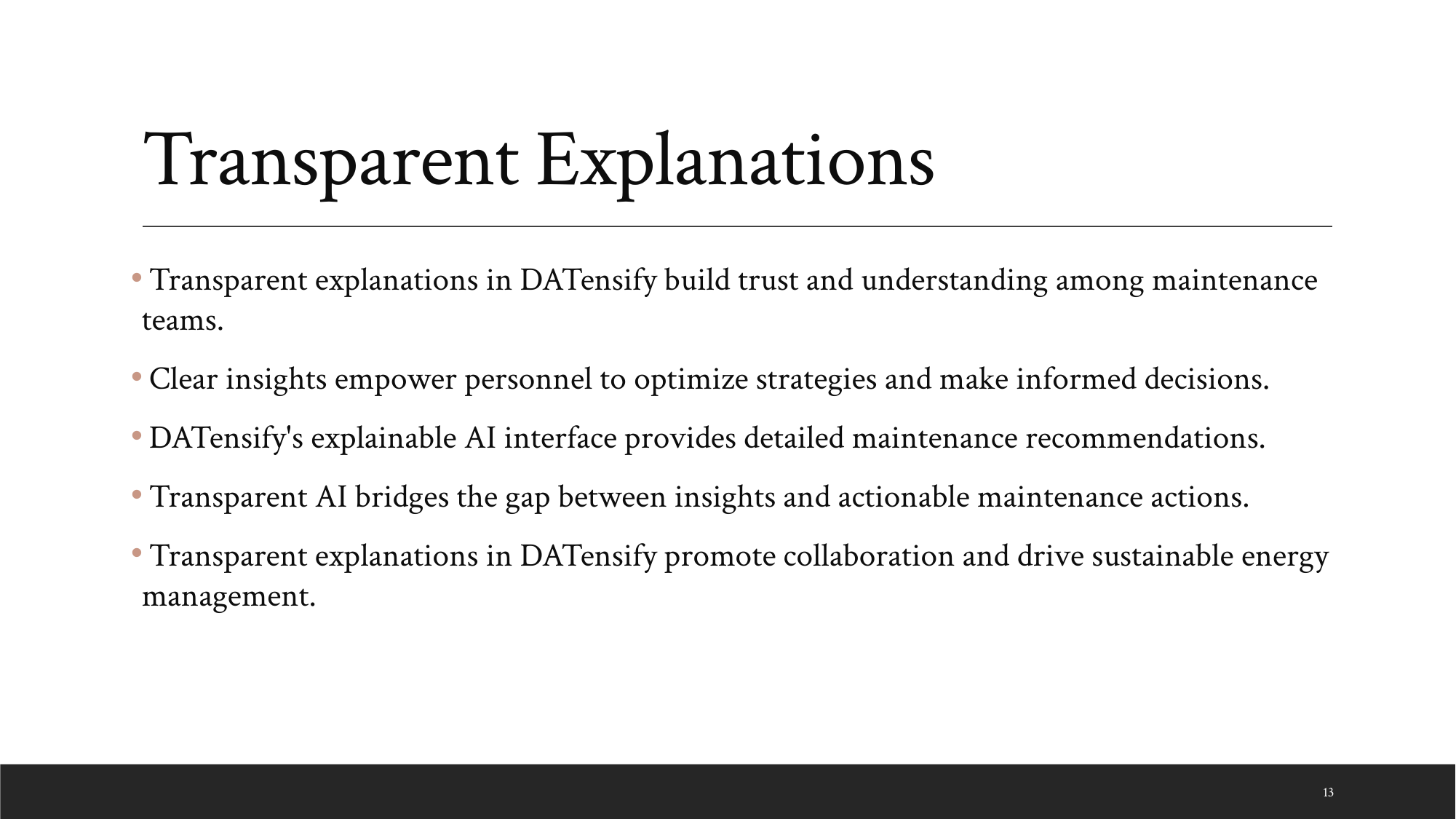

# Transparent Explanations
 Transparent explanations in DATensify build trust and understanding among maintenance teams.
 Clear insights empower personnel to optimize strategies and make informed decisions.
 DATensify's explainable AI interface provides detailed maintenance recommendations.
 Transparent AI bridges the gap between insights and actionable maintenance actions.
 Transparent explanations in DATensify promote collaboration and drive sustainable energy management.

13